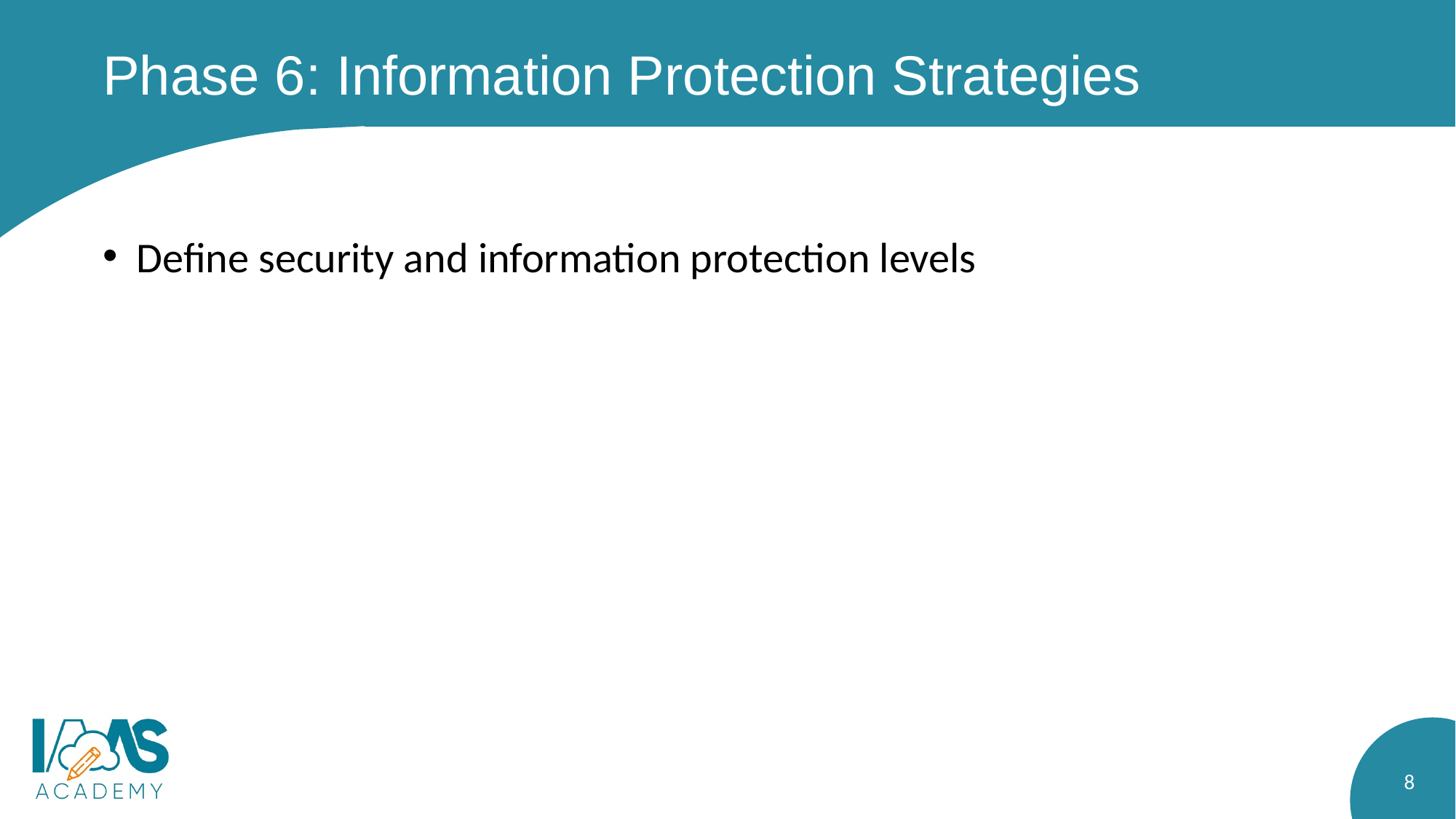

# Phase 6: Information Protection Strategies
Define security and information protection levels
8